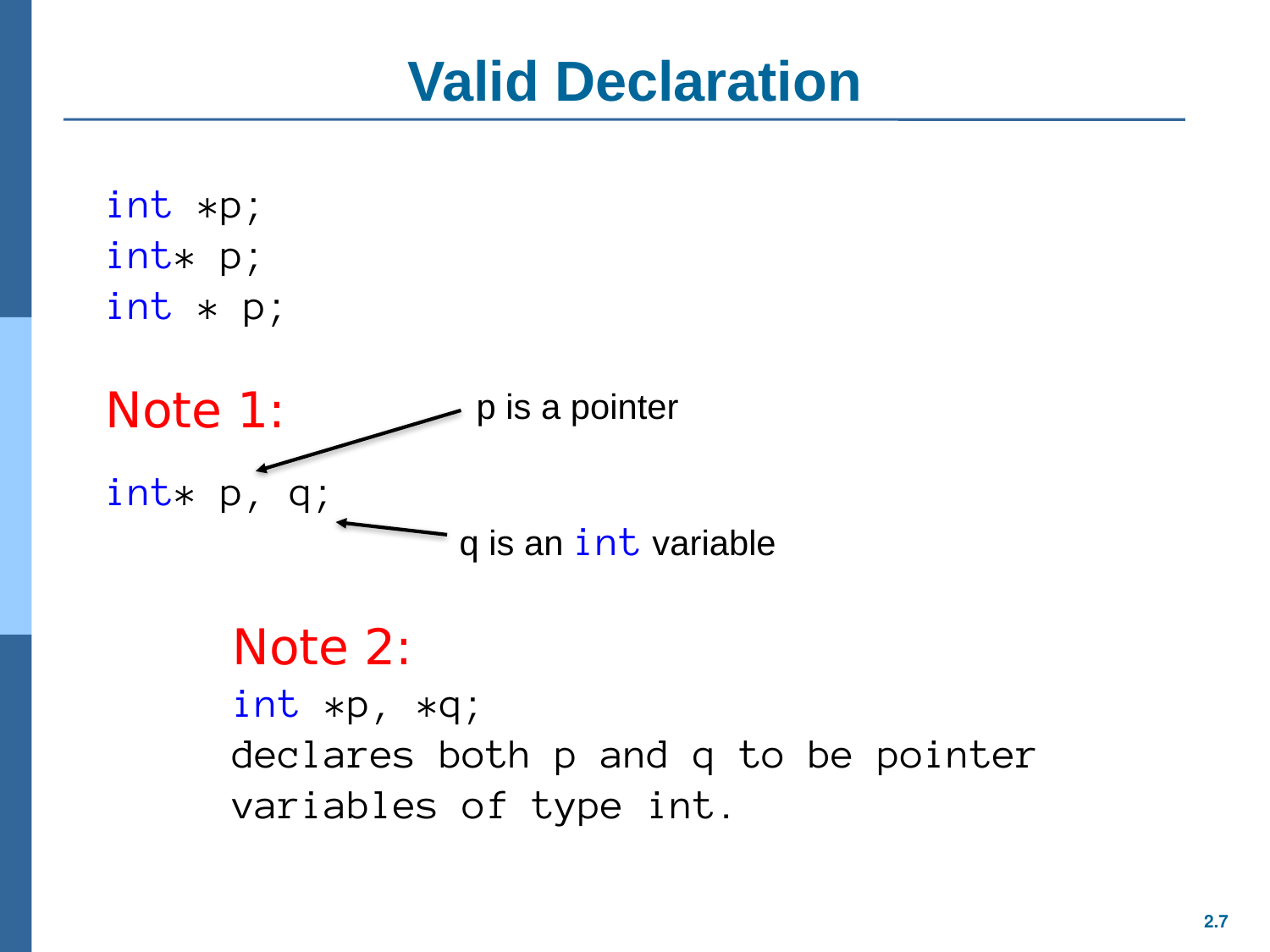

# Valid Declaration
int *p;
int* p;
int * p;

Note 1:

int* p, q;

Note 2:
int *p, *q;
declares both p and q to be pointer variables of type int.
p is a pointer
q is an int variable